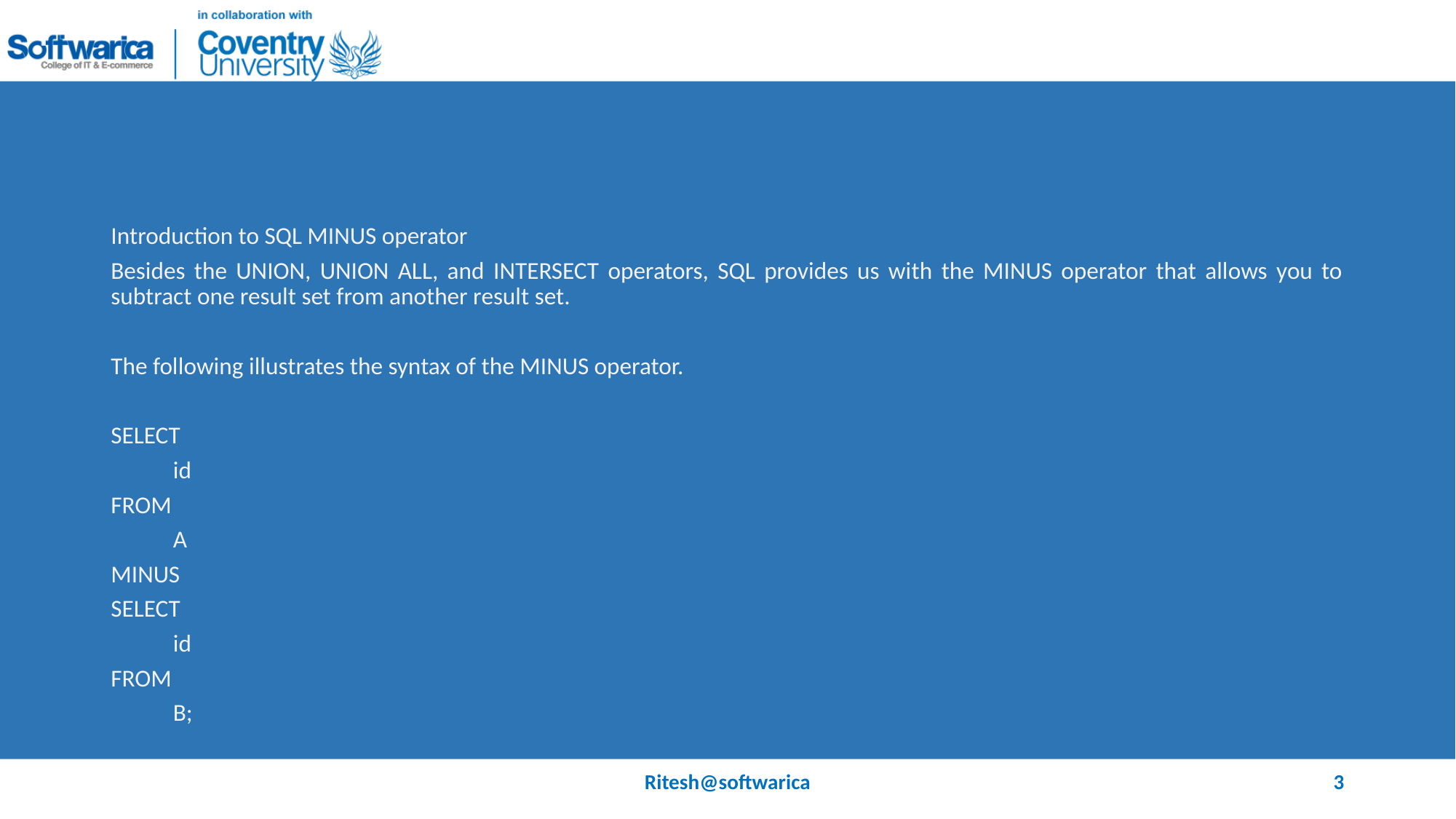

#
Introduction to SQL MINUS operator
Besides the UNION, UNION ALL, and INTERSECT operators, SQL provides us with the MINUS operator that allows you to subtract one result set from another result set.

The following illustrates the syntax of the MINUS operator.

SELECT
	id
FROM
	A
MINUS
SELECT
	id
FROM
	B;
Ritesh@softwarica
3